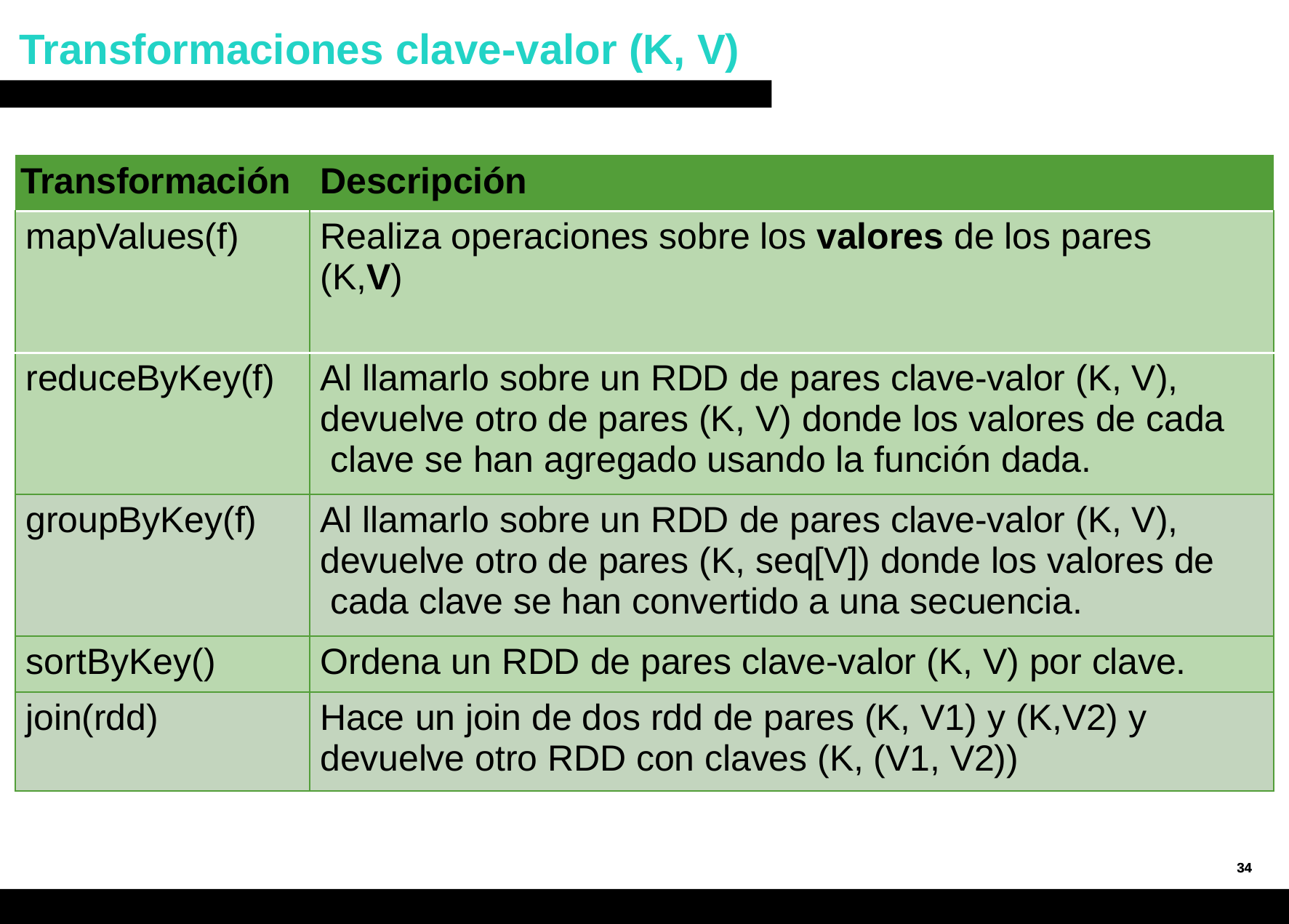

# Transformaciones clave-valor (K, V)

| Transformación | Descripción |
| --- | --- |
| mapValues(f) | Realiza operaciones sobre los valores de los pares (K,V) |
| reduceByKey(f) | Al llamarlo sobre un RDD de pares clave-valor (K, V), devuelve otro de pares (K, V) donde los valores de cada clave se han agregado usando la función dada. |
| groupByKey(f) | Al llamarlo sobre un RDD de pares clave-valor (K, V), devuelve otro de pares (K, seq[V]) donde los valores de cada clave se han convertido a una secuencia. |
| sortByKey() | Ordena un RDD de pares clave-valor (K, V) por clave. |
| join(rdd) | Hace un join de dos rdd de pares (K, V1) y (K,V2) y devuelve otro RDD con claves (K, (V1, V2)) |
34